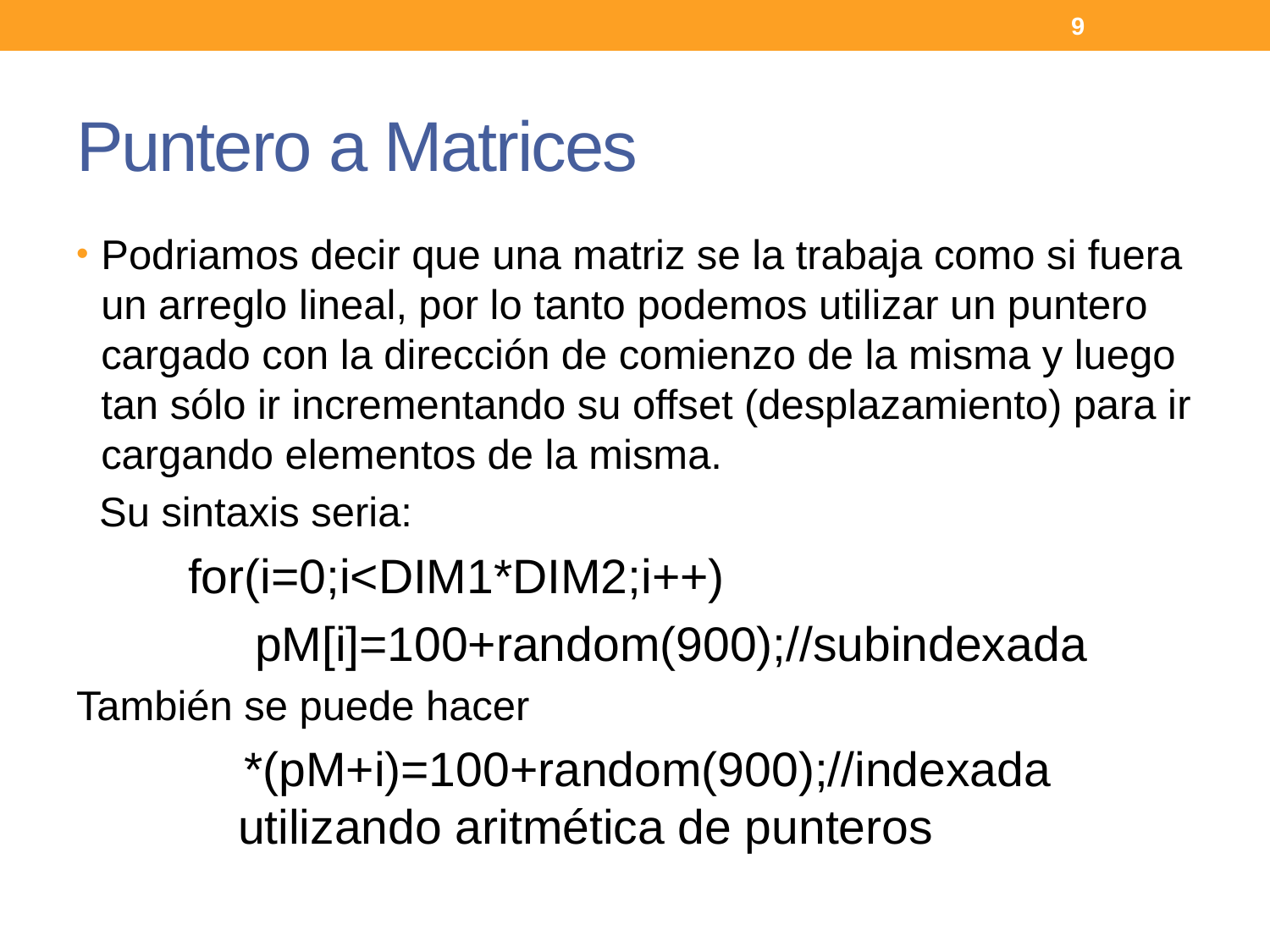

9
# Puntero a Matrices
Podriamos decir que una matriz se la trabaja como si fuera un arreglo lineal, por lo tanto podemos utilizar un puntero cargado con la dirección de comienzo de la misma y luego tan sólo ir incrementando su offset (desplazamiento) para ir cargando elementos de la misma.
  Su sintaxis seria:
for(i=0;i<DIM1*DIM2;i++)
     pM[i]=100+random(900);//subindexada
También se puede hacer
 *(pM+i)=100+random(900);//indexada utilizando aritmética de punteros